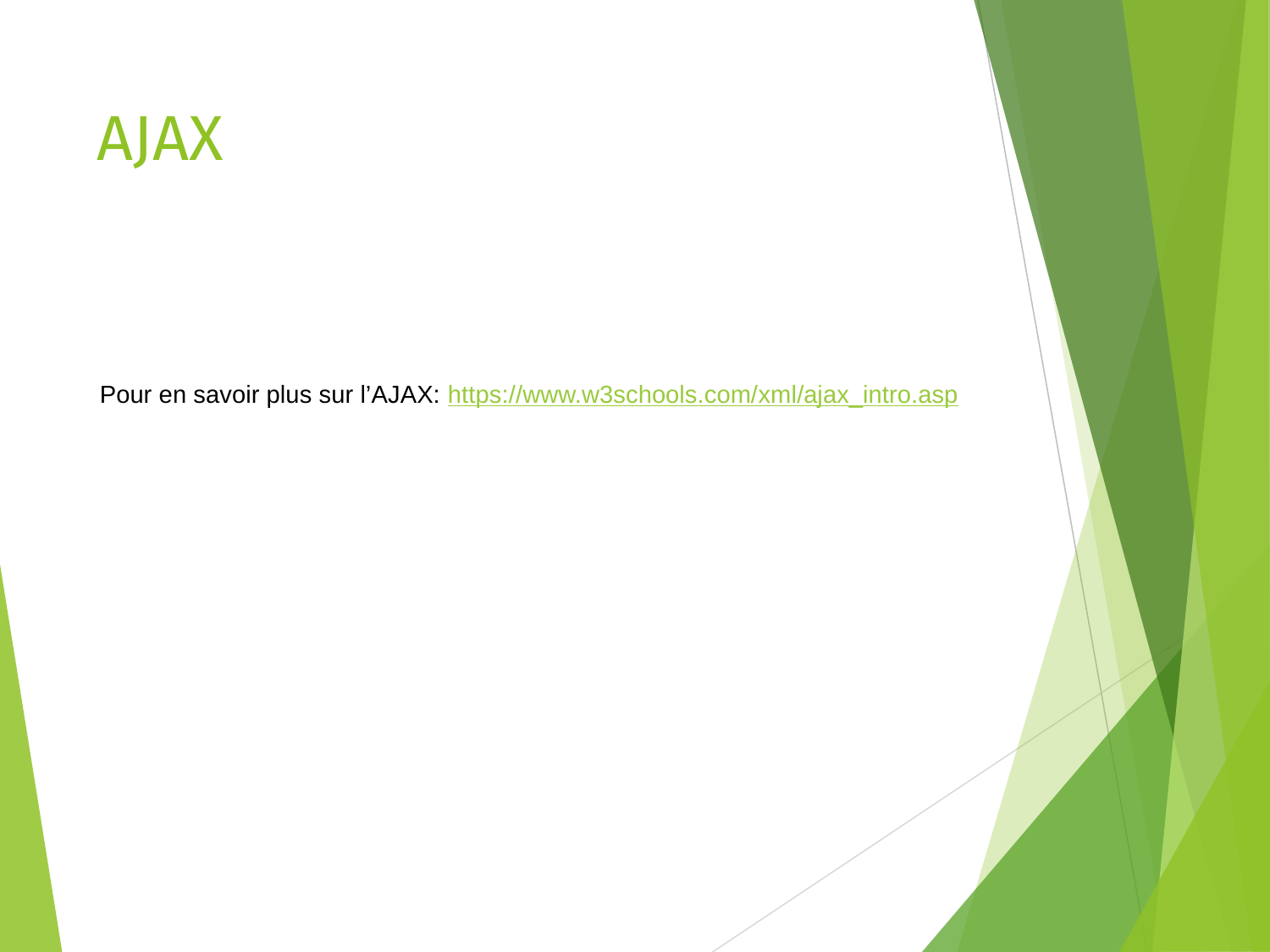

# AJAX
Pour en savoir plus sur l’AJAX: https://www.w3schools.com/xml/ajax_intro.asp